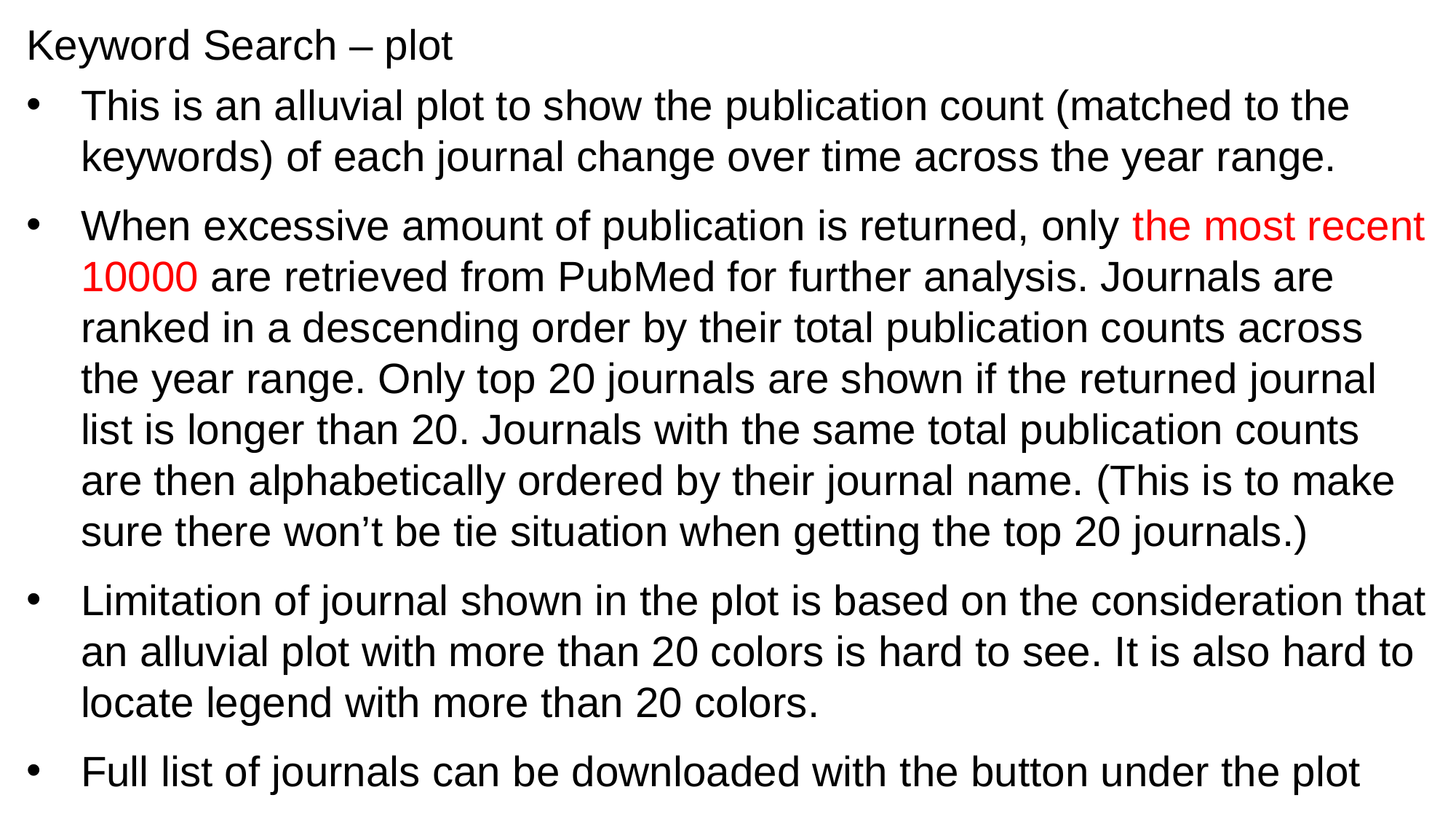

Keyword Search – plot
This is an alluvial plot to show the publication count (matched to the keywords) of each journal change over time across the year range.
When excessive amount of publication is returned, only the most recent 10000 are retrieved from PubMed for further analysis. Journals are ranked in a descending order by their total publication counts across the year range. Only top 20 journals are shown if the returned journal list is longer than 20. Journals with the same total publication counts are then alphabetically ordered by their journal name. (This is to make sure there won’t be tie situation when getting the top 20 journals.)
Limitation of journal shown in the plot is based on the consideration that an alluvial plot with more than 20 colors is hard to see. It is also hard to locate legend with more than 20 colors.
Full list of journals can be downloaded with the button under the plot